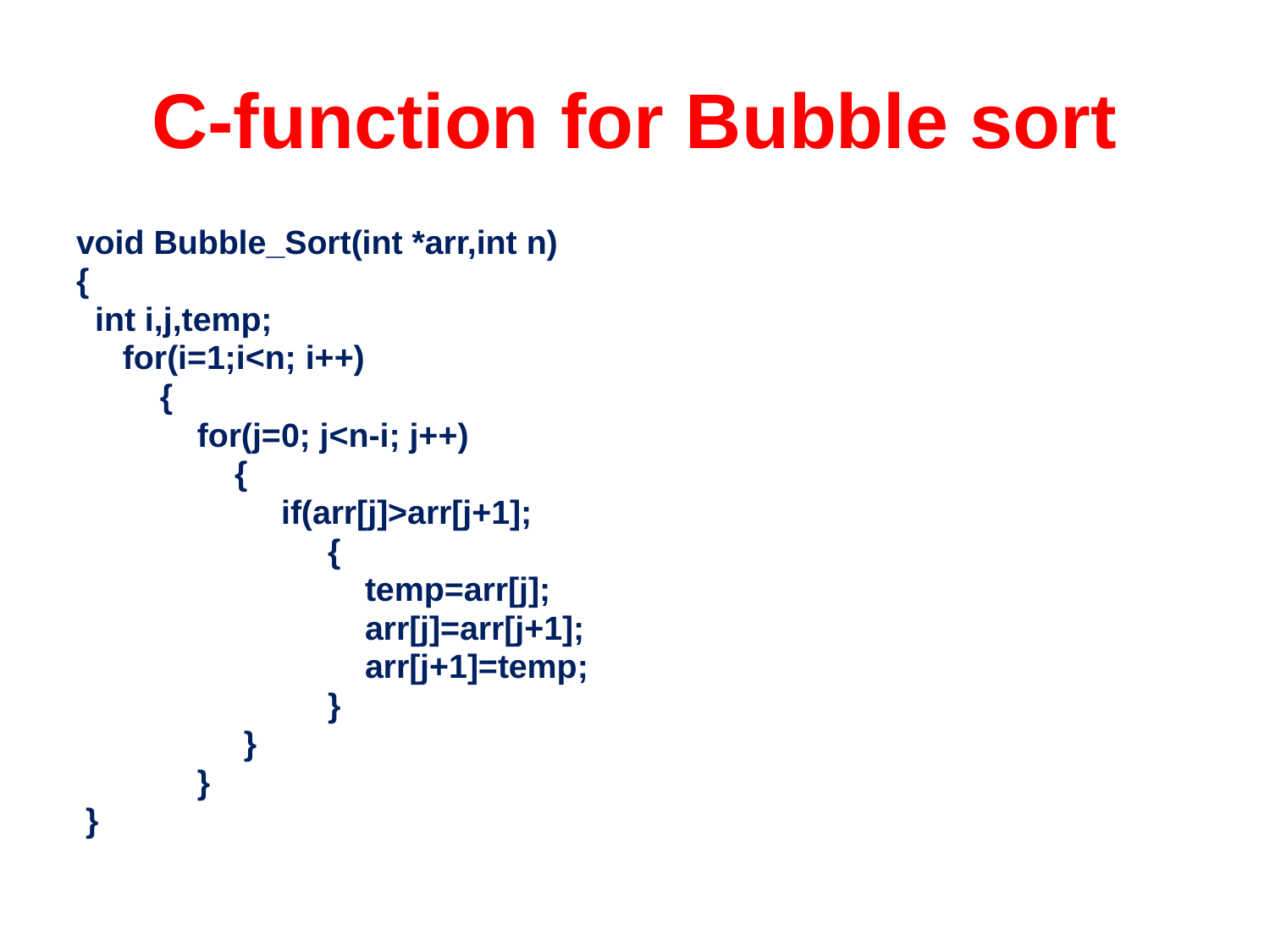

# C-function for Bubble sort
void Bubble_Sort(int *arr,int n)
{
  int i,j,temp;
     for(i=1;i<n; i++)
         {
             for(j=0; j<n-i; j++)
                 {
                      if(arr[j]>arr[j+1];
                           {
                               temp=arr[j];
                               arr[j]=arr[j+1];
                               arr[j+1]=temp;
                           }
                  }
             }
 }